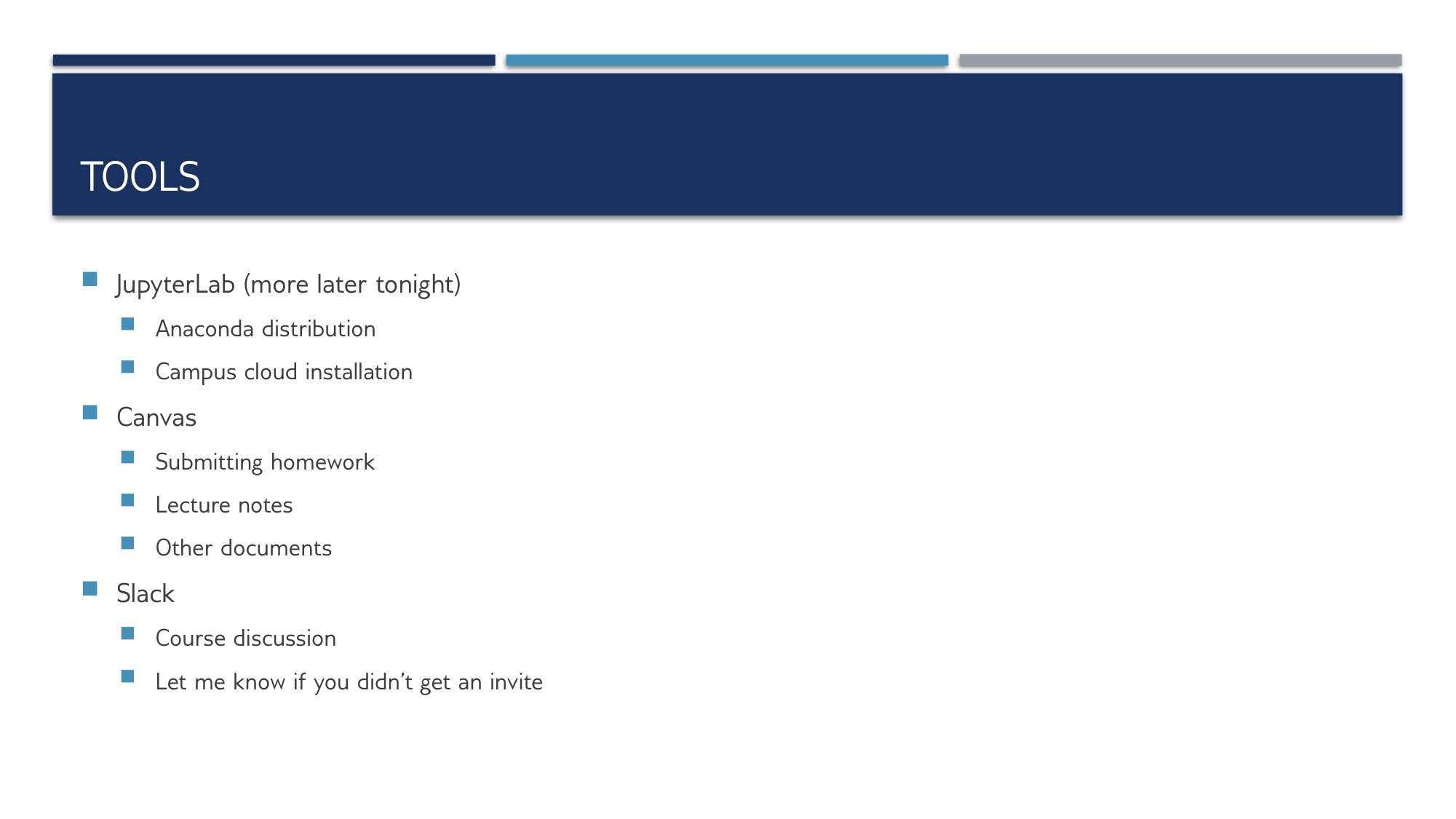

# Tools
JupyterLab (more later tonight)
Anaconda distribution
Campus cloud installation
Canvas
Submitting homework
Lecture notes
Other documents
Slack
Course discussion
Let me know if you didn’t get an invite